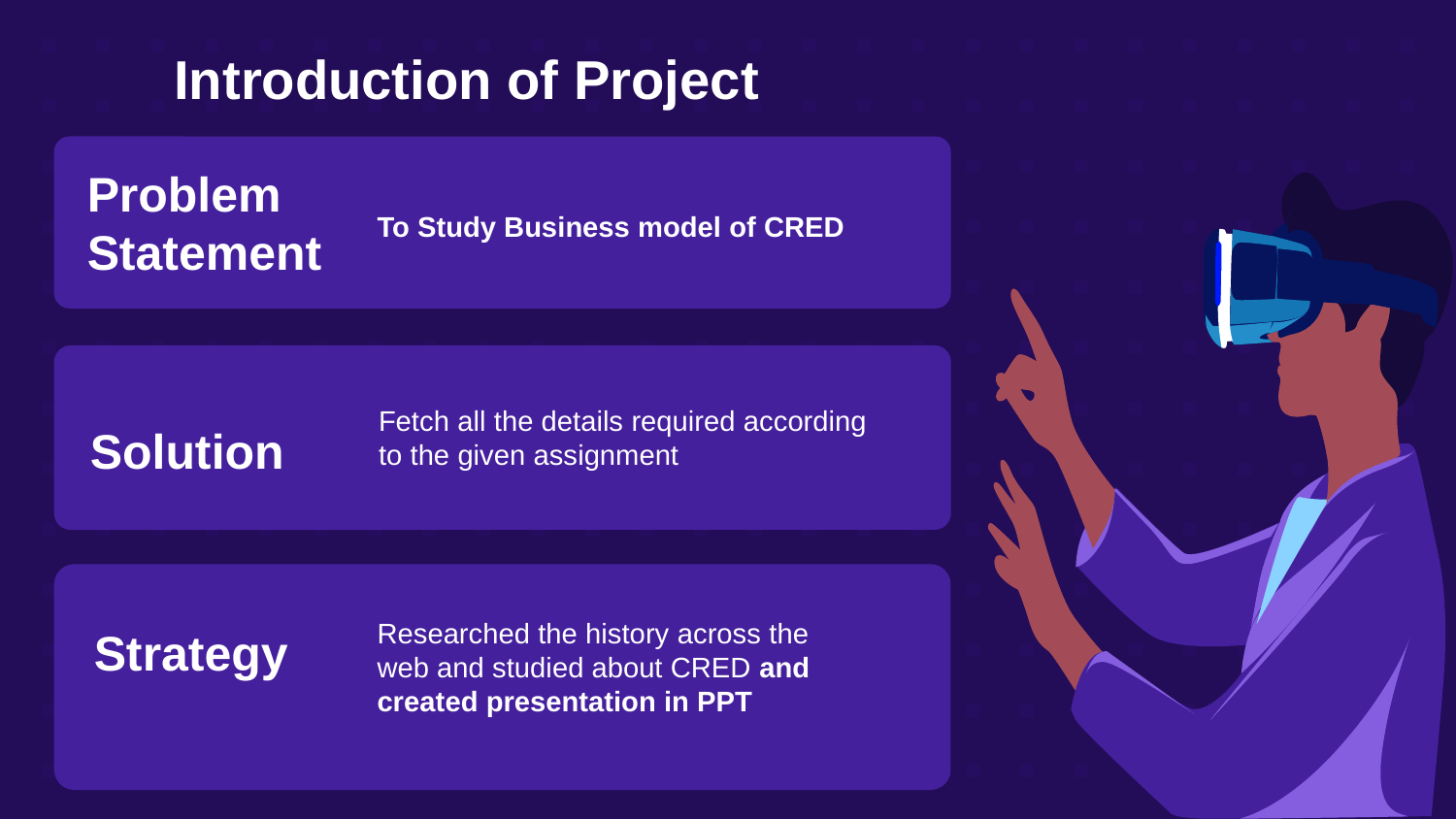

# Introduction of Project

Problem Statement

To Study Business model of CRED

Fetch all the details required according to the given assignment
Solution

Strategy
Researched the history across the web and studied about CRED and created presentation in PPT